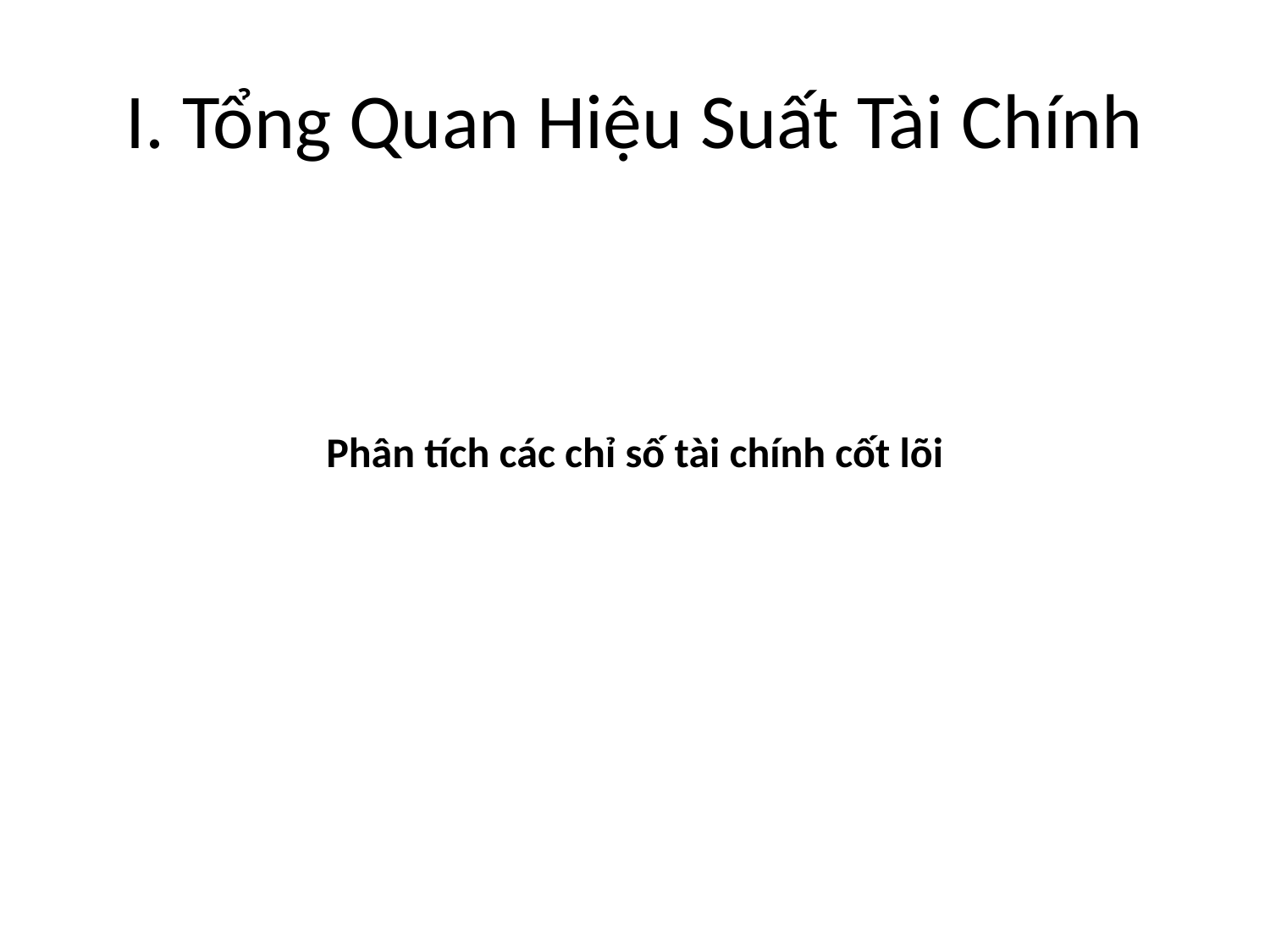

# I. Tổng Quan Hiệu Suất Tài Chính

Phân tích các chỉ số tài chính cốt lõi